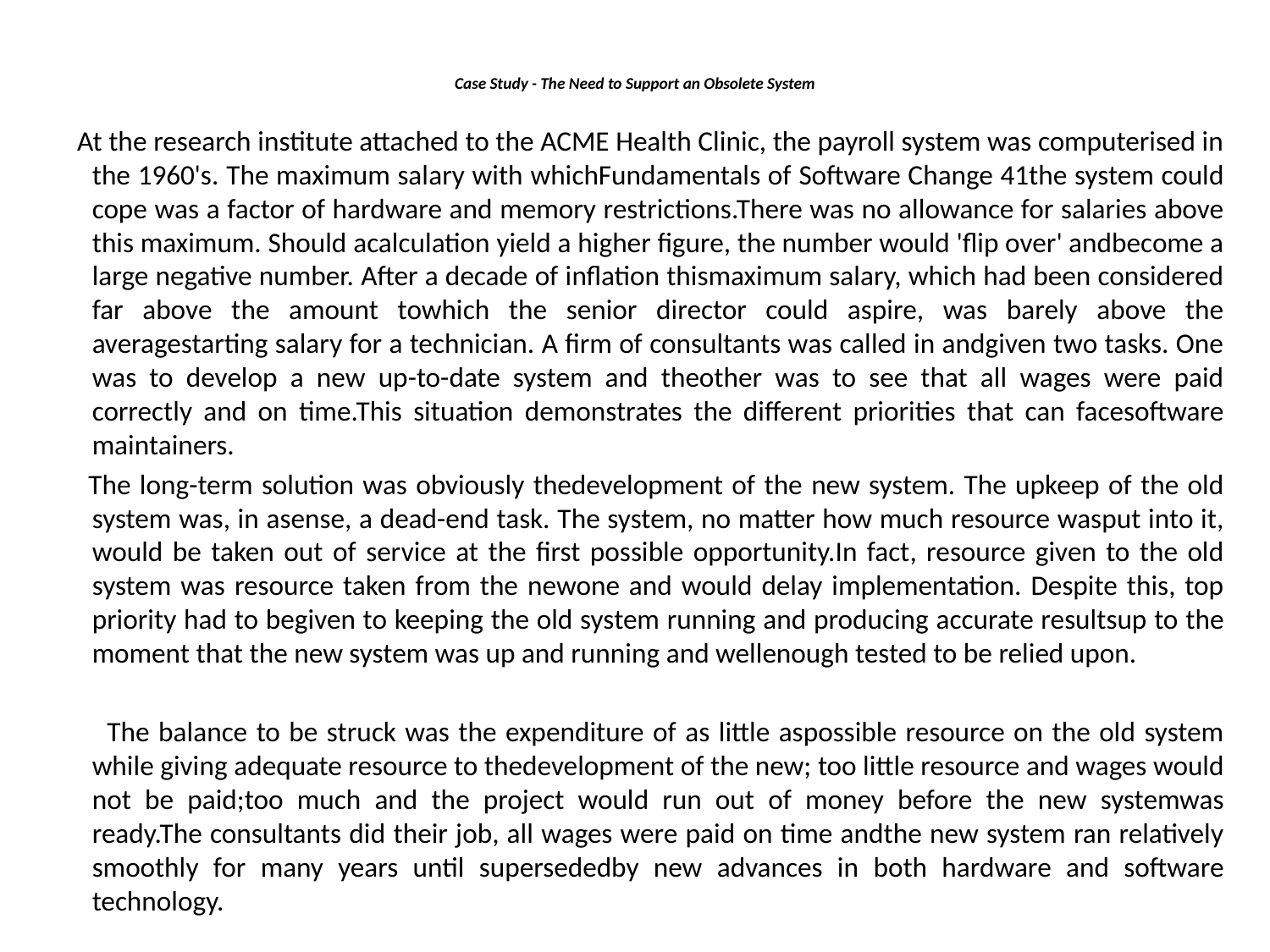

# Case Study - The Need to Support an Obsolete System
     At the research institute attached to the ACME Health Clinic, the payroll system was computerised in the 1960's. The maximum salary with whichFundamentals of Software Change 41the system could cope was a factor of hardware and memory restrictions.There was no allowance for salaries above this maximum. Should acalculation yield a higher figure, the number would 'flip over' andbecome a large negative number. After a decade of inflation thismaximum salary, which had been considered far above the amount towhich the senior director could aspire, was barely above the averagestarting salary for a technician. A firm of consultants was called in andgiven two tasks. One was to develop a new up-to-date system and theother was to see that all wages were paid correctly and on time.This situation demonstrates the different priorities that can facesoftware maintainers.
     The long-term solution was obviously thedevelopment of the new system. The upkeep of the old system was, in asense, a dead-end task. The system, no matter how much resource wasput into it, would be taken out of service at the first possible opportunity.In fact, resource given to the old system was resource taken from the newone and would delay implementation. Despite this, top priority had to begiven to keeping the old system running and producing accurate resultsup to the moment that the new system was up and running and wellenough tested to be relied upon.

       The balance to be struck was the expenditure of as little aspossible resource on the old system while giving adequate resource to thedevelopment of the new; too little resource and wages would not be paid;too much and the project would run out of money before the new systemwas ready.The consultants did their job, all wages were paid on time andthe new system ran relatively smoothly for many years until supersededby new advances in both hardware and software technology.